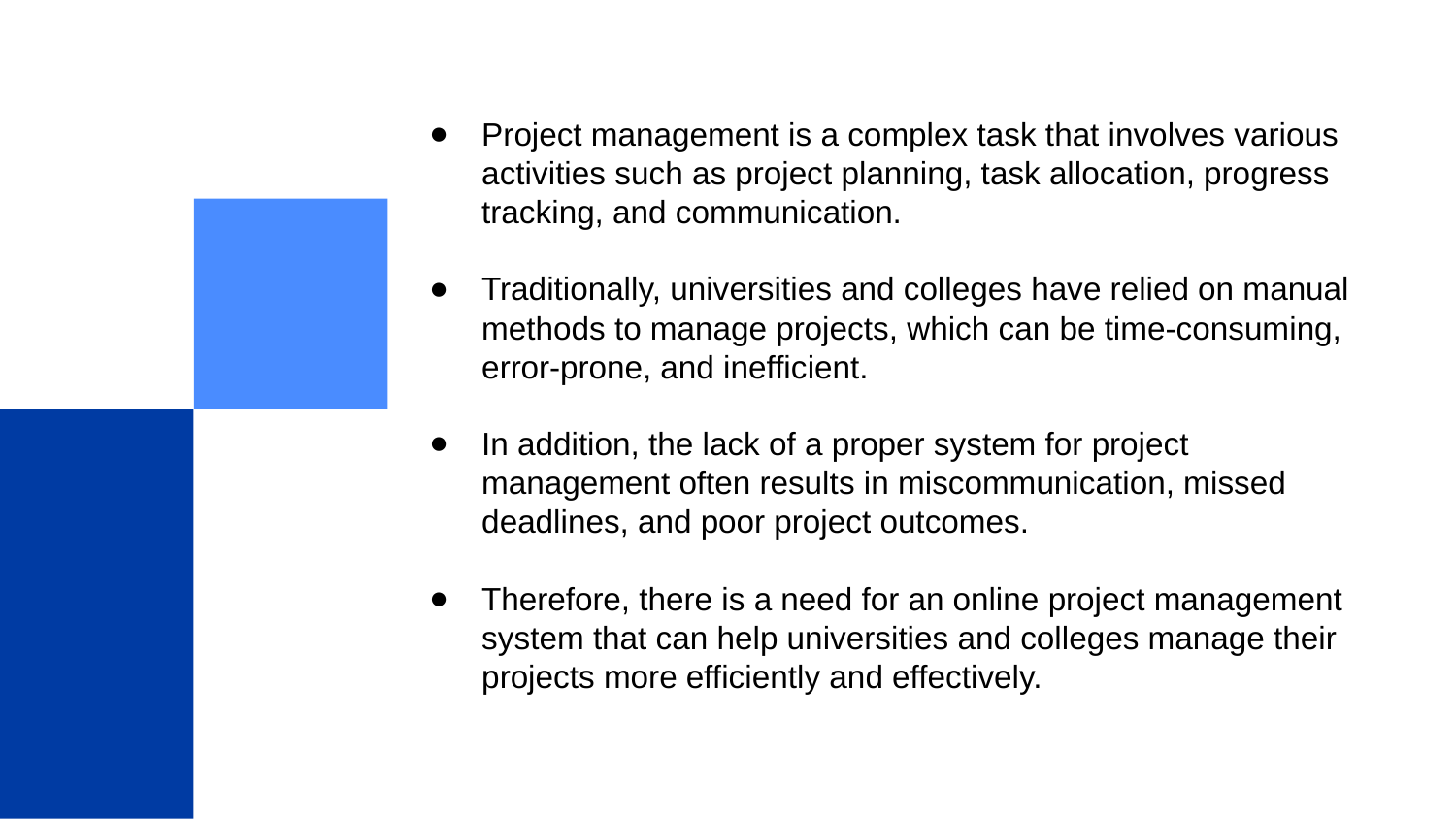

Project management is a complex task that involves various activities such as project planning, task allocation, progress tracking, and communication.

Traditionally, universities and colleges have relied on manual methods to manage projects, which can be time-consuming, error-prone, and inefficient.

In addition, the lack of a proper system for project management often results in miscommunication, missed deadlines, and poor project outcomes.

Therefore, there is a need for an online project management system that can help universities and colleges manage their projects more efficiently and effectively.